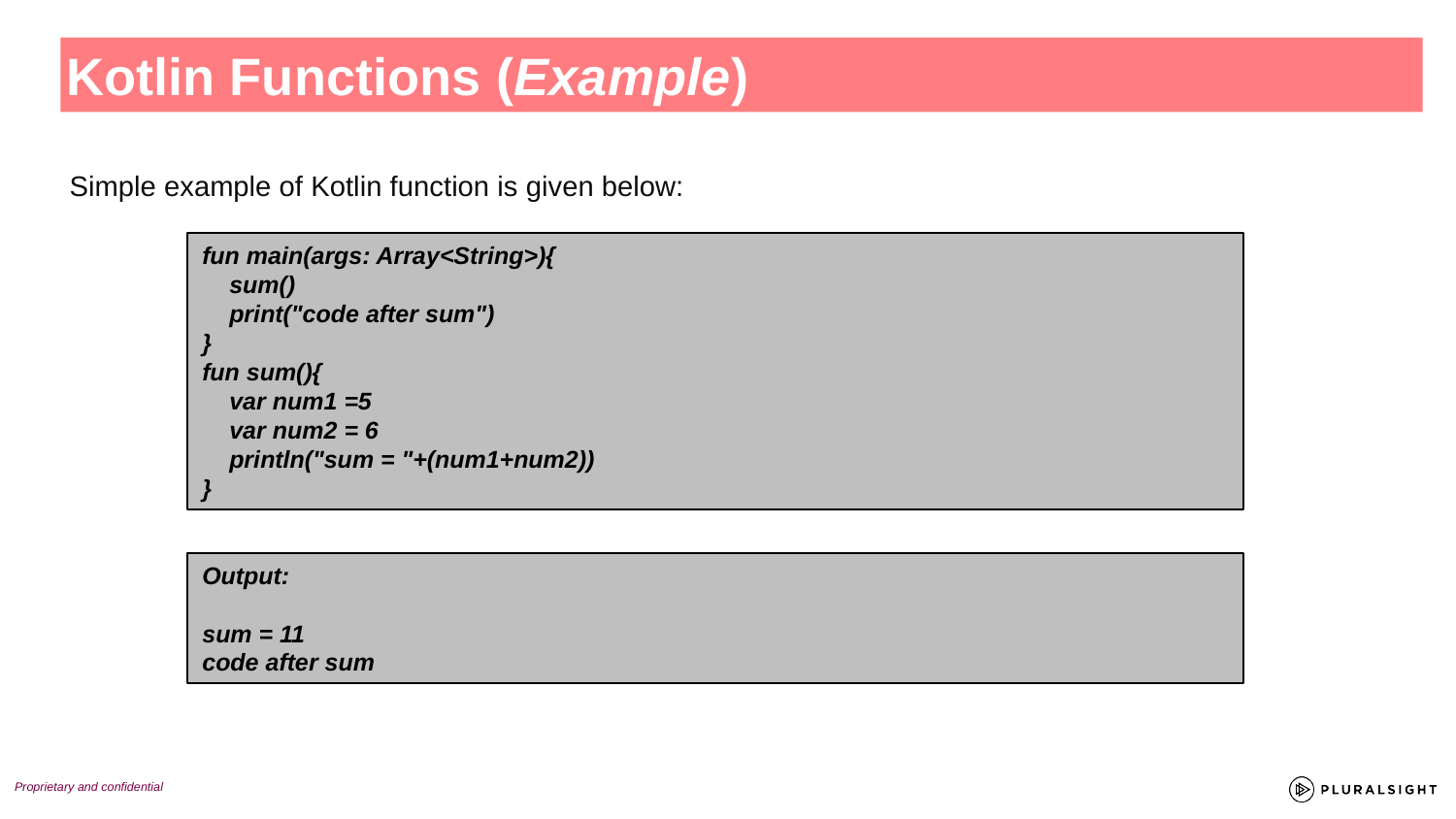

Kotlin Functions (Example)
Simple example of Kotlin function is given below:
fun main(args: Array<String>){
    sum()
    print("code after sum")
}
fun sum(){
    var num1 =5
    var num2 = 6
    println("sum = "+(num1+num2))
}
Output:

sum = 11
code after sum